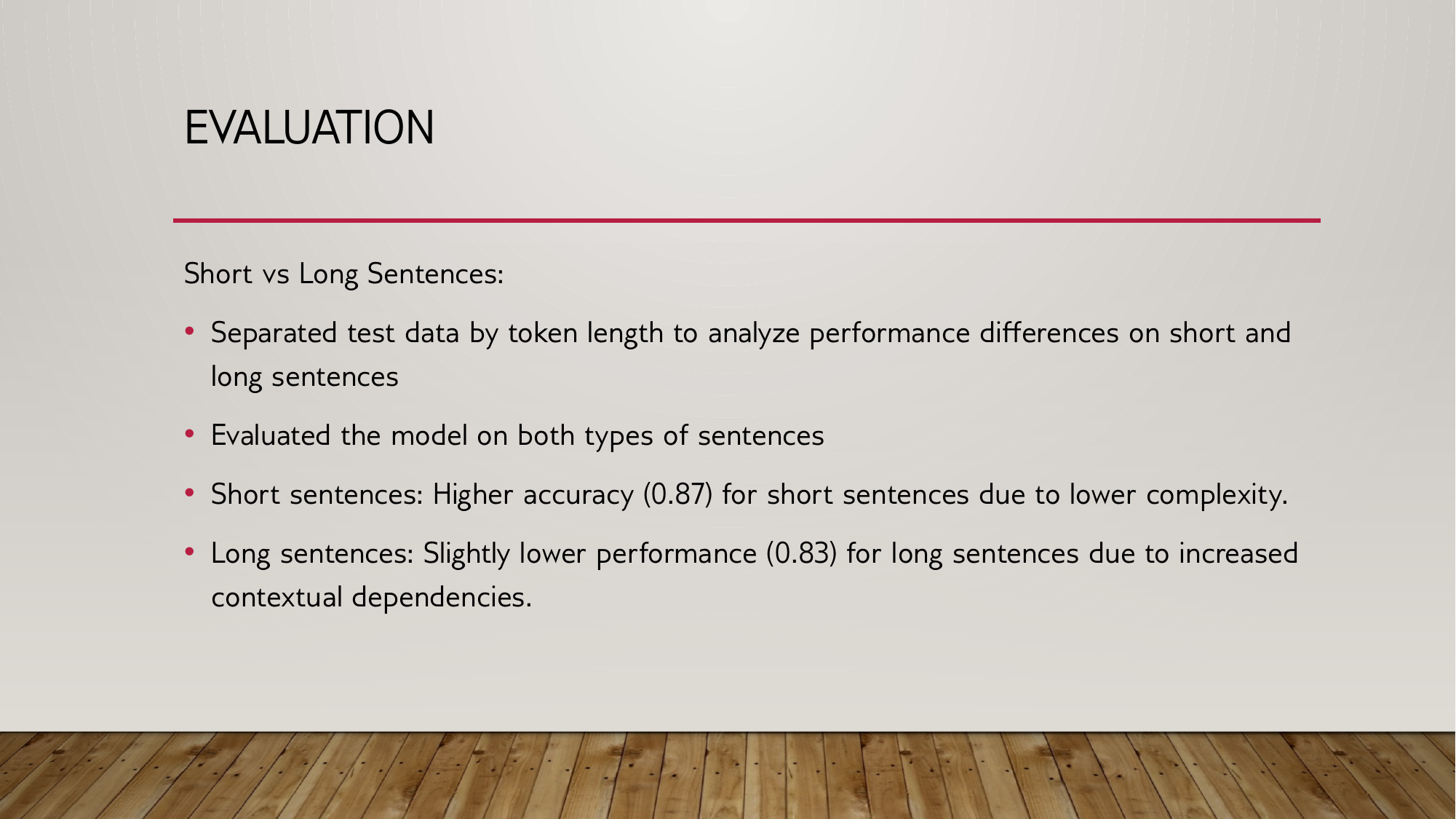

# Evaluation
Short vs Long Sentences:
Separated test data by token length to analyze performance differences on short and long sentences
Evaluated the model on both types of sentences
Short sentences: Higher accuracy (0.87) for short sentences due to lower complexity.
Long sentences: Slightly lower performance (0.83) for long sentences due to increased contextual dependencies.